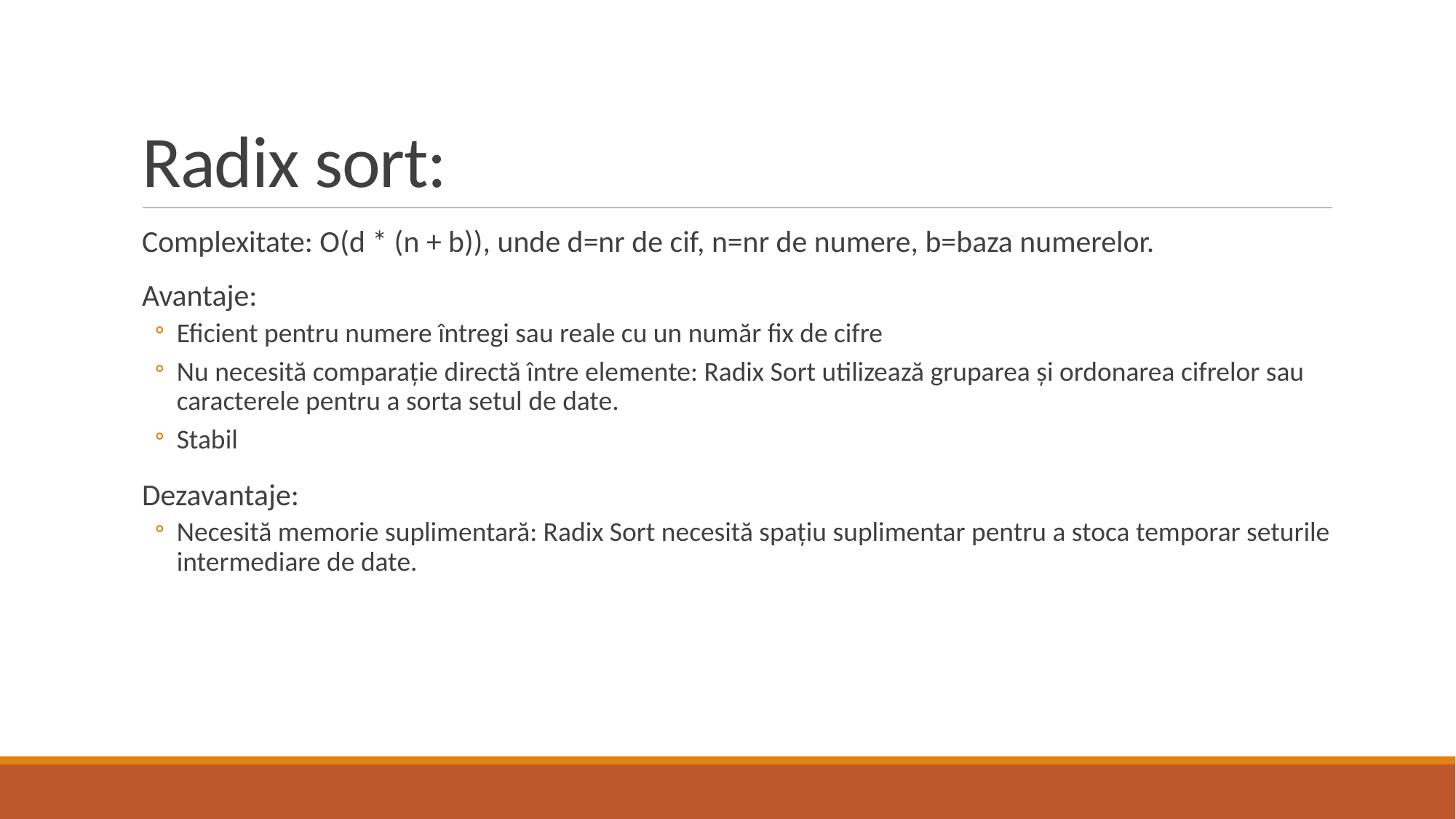

# Radix sort:
Complexitate: O(d * (n + b)), unde d=nr de cif, n=nr de numere, b=baza numerelor.
Avantaje:
Eficient pentru numere întregi sau reale cu un număr fix de cifre
Nu necesită comparație directă între elemente: Radix Sort utilizează gruparea și ordonarea cifrelor sau caracterele pentru a sorta setul de date.
Stabil
Dezavantaje:
Necesită memorie suplimentară: Radix Sort necesită spațiu suplimentar pentru a stoca temporar seturile intermediare de date.